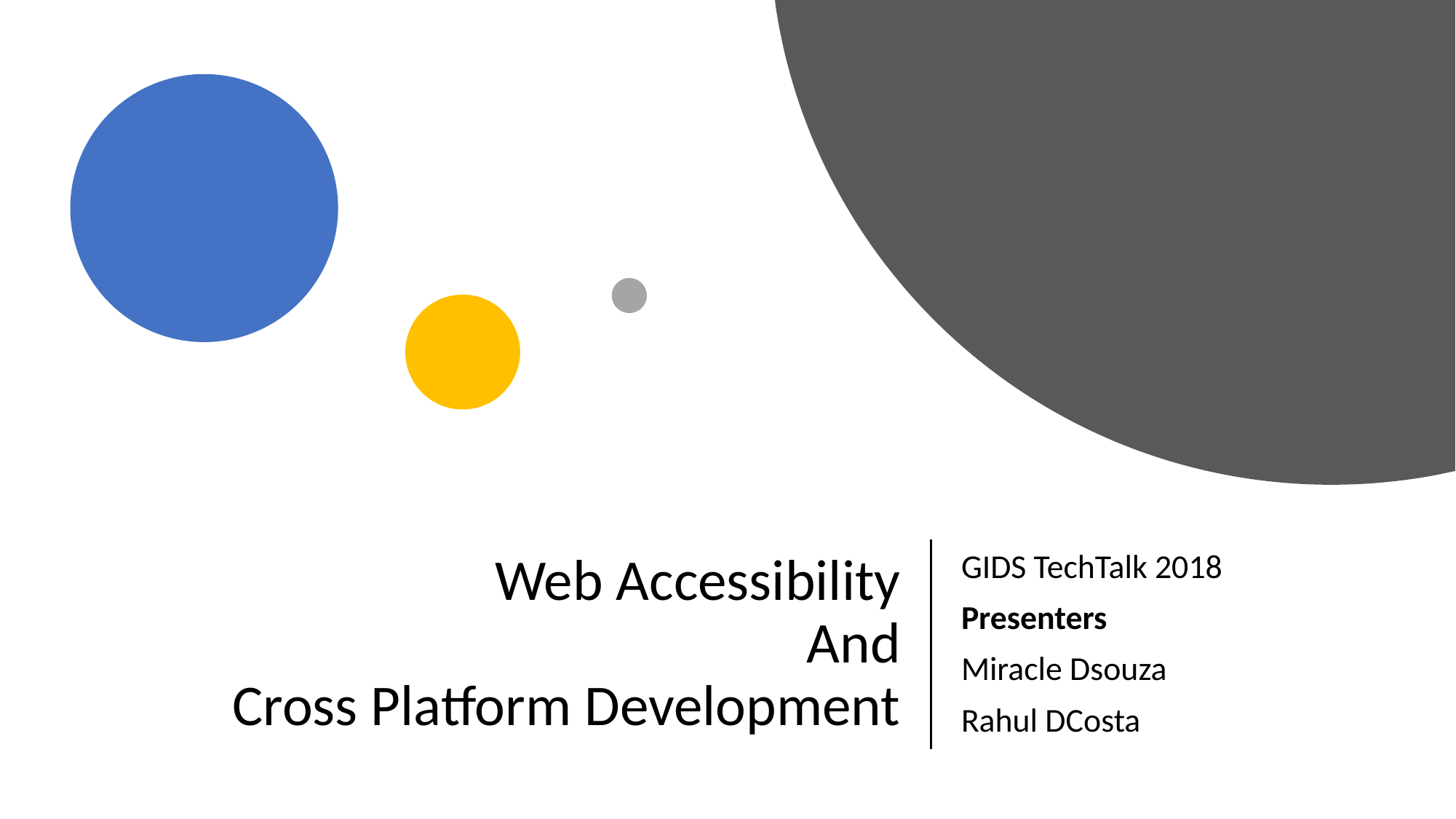

# Web Accessibility And Cross Platform Development
GIDS TechTalk 2018
Presenters
Miracle Dsouza
Rahul DCosta